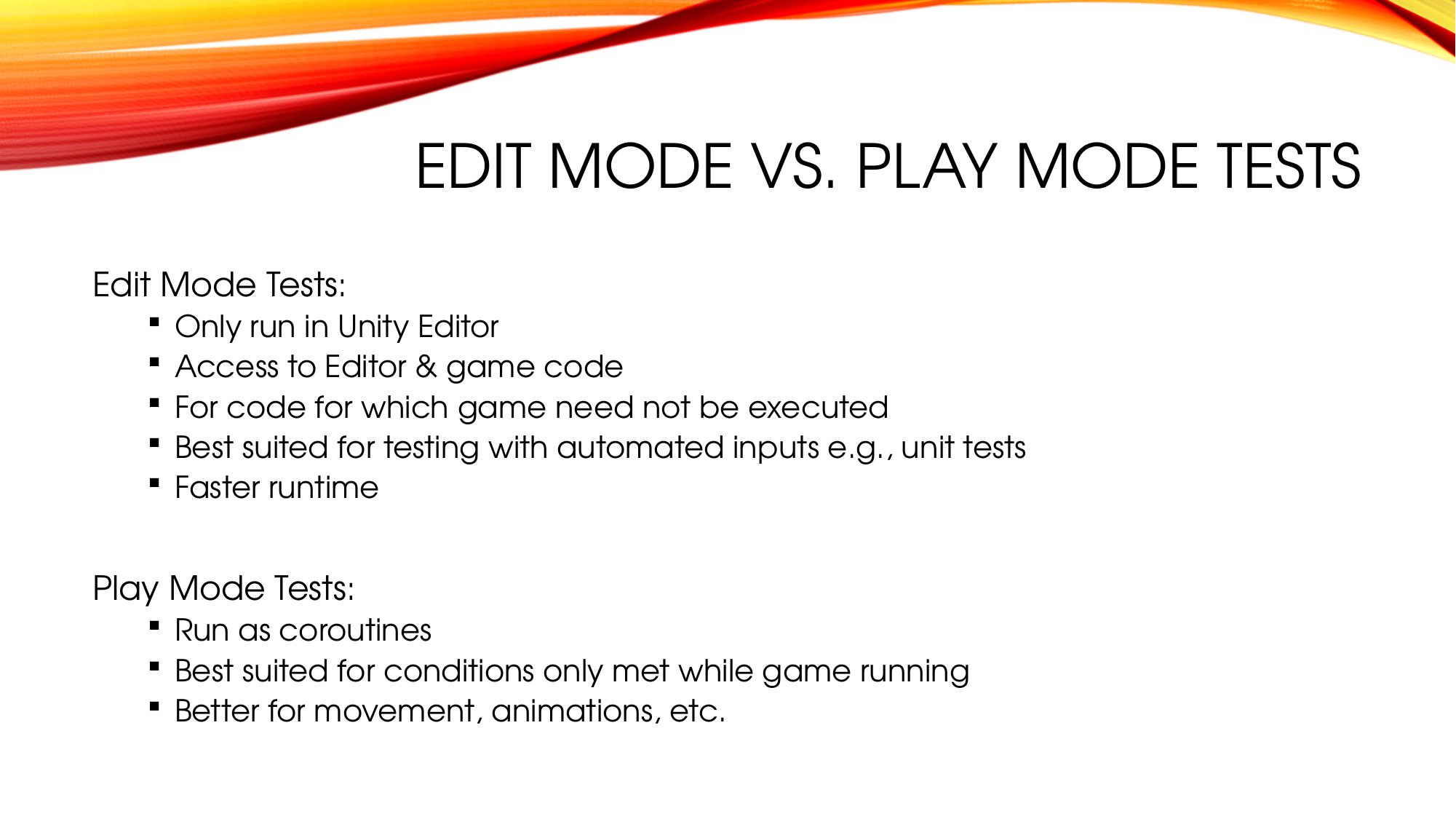

# Edit mode VS. Play Mode Tests
Edit Mode Tests:
Only run in Unity Editor
Access to Editor & game code
For code for which game need not be executed
Best suited for testing with automated inputs e.g., unit tests
Faster runtime

Play Mode Tests:
Run as coroutines
Best suited for conditions only met while game running
Better for movement, animations, etc.